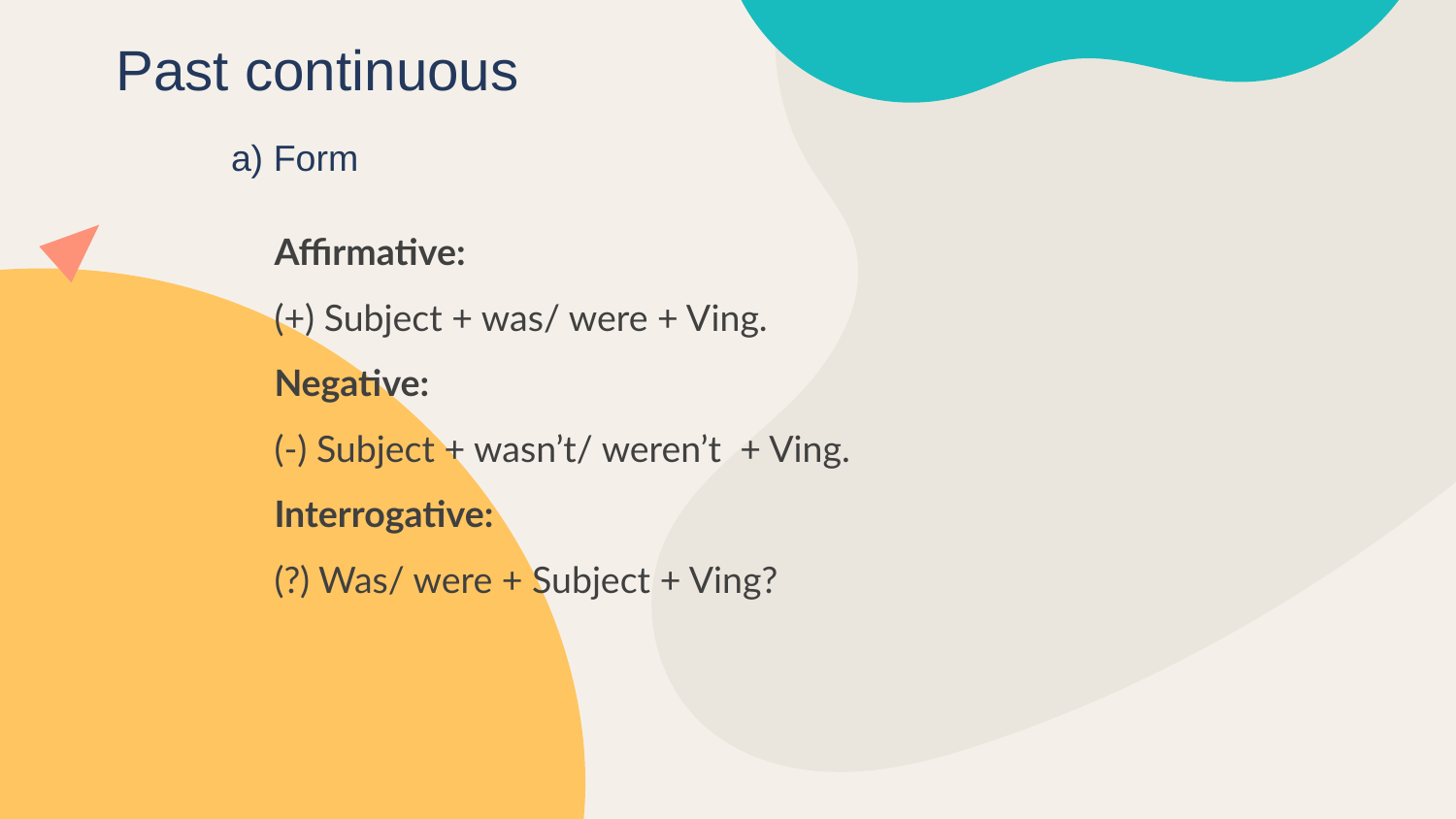

# Past continuous
a) Form
Affirmative:
(+) Subject + was/ were + Ving.
Negative:
(-) Subject + wasn’t/ weren’t  + Ving.
Interrogative:
(?) Was/ were + Subject + Ving?